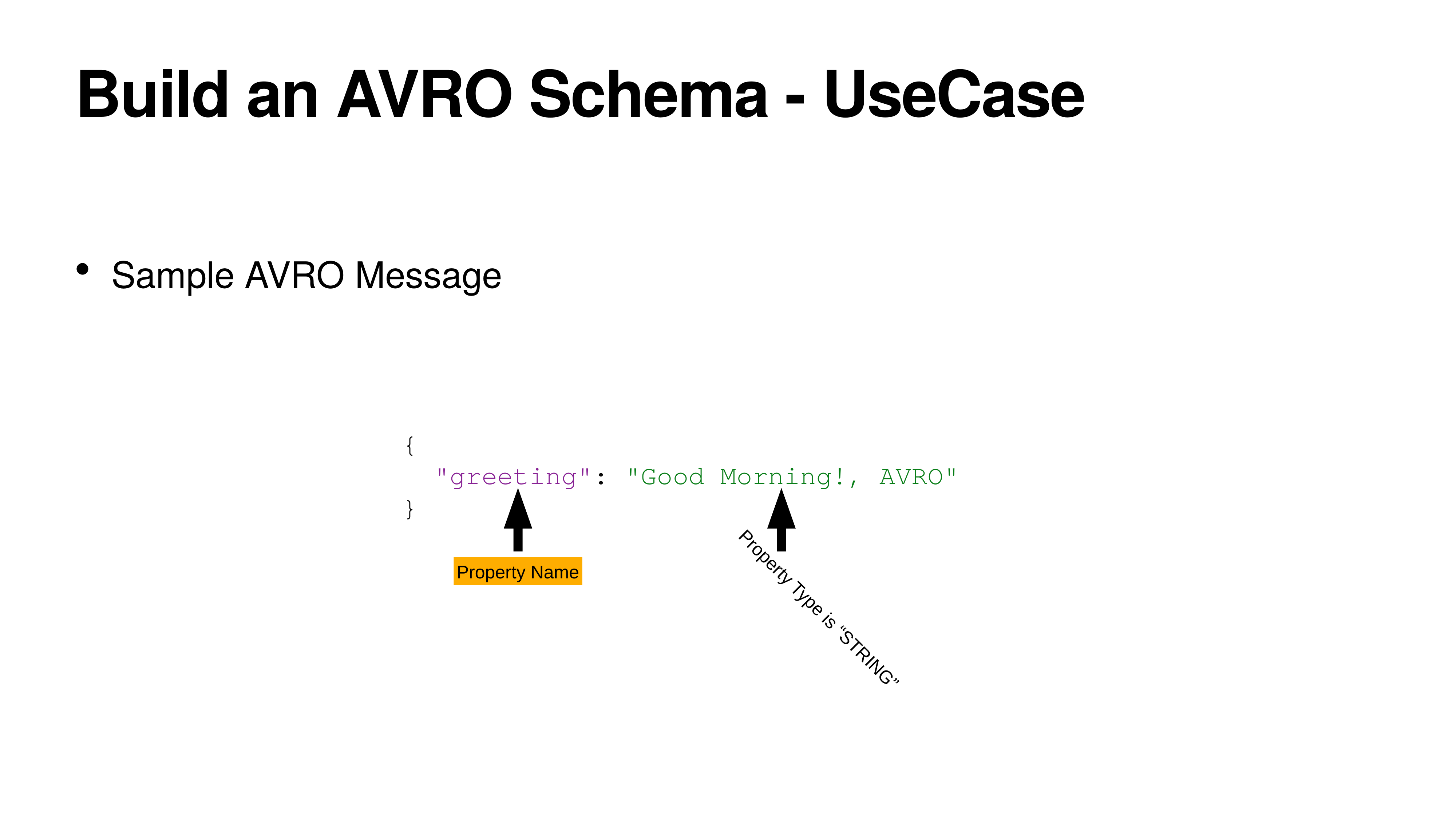

# Build an AVRO Schema - UseCase
Sample AVRO Message
{
  "greeting": "Good Morning!, AVRO"
}

Property Name

Property Type is “STRING”